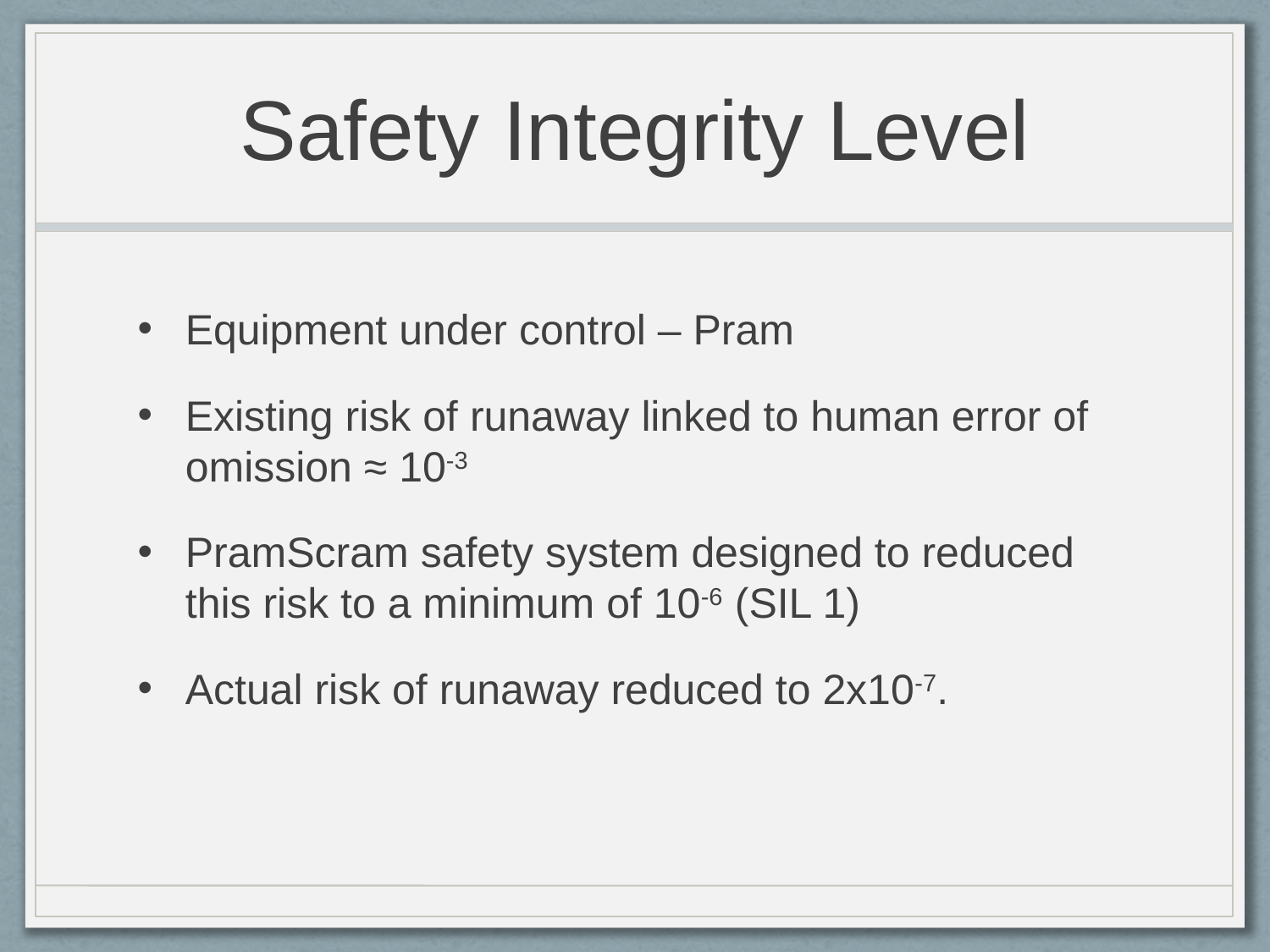

# Safety Integrity Level
Equipment under control – Pram
Existing risk of runaway linked to human error of omission ≈ 10-3
PramScram safety system designed to reduced this risk to a minimum of 10-6 (SIL 1)
Actual risk of runaway reduced to 2x10-7.